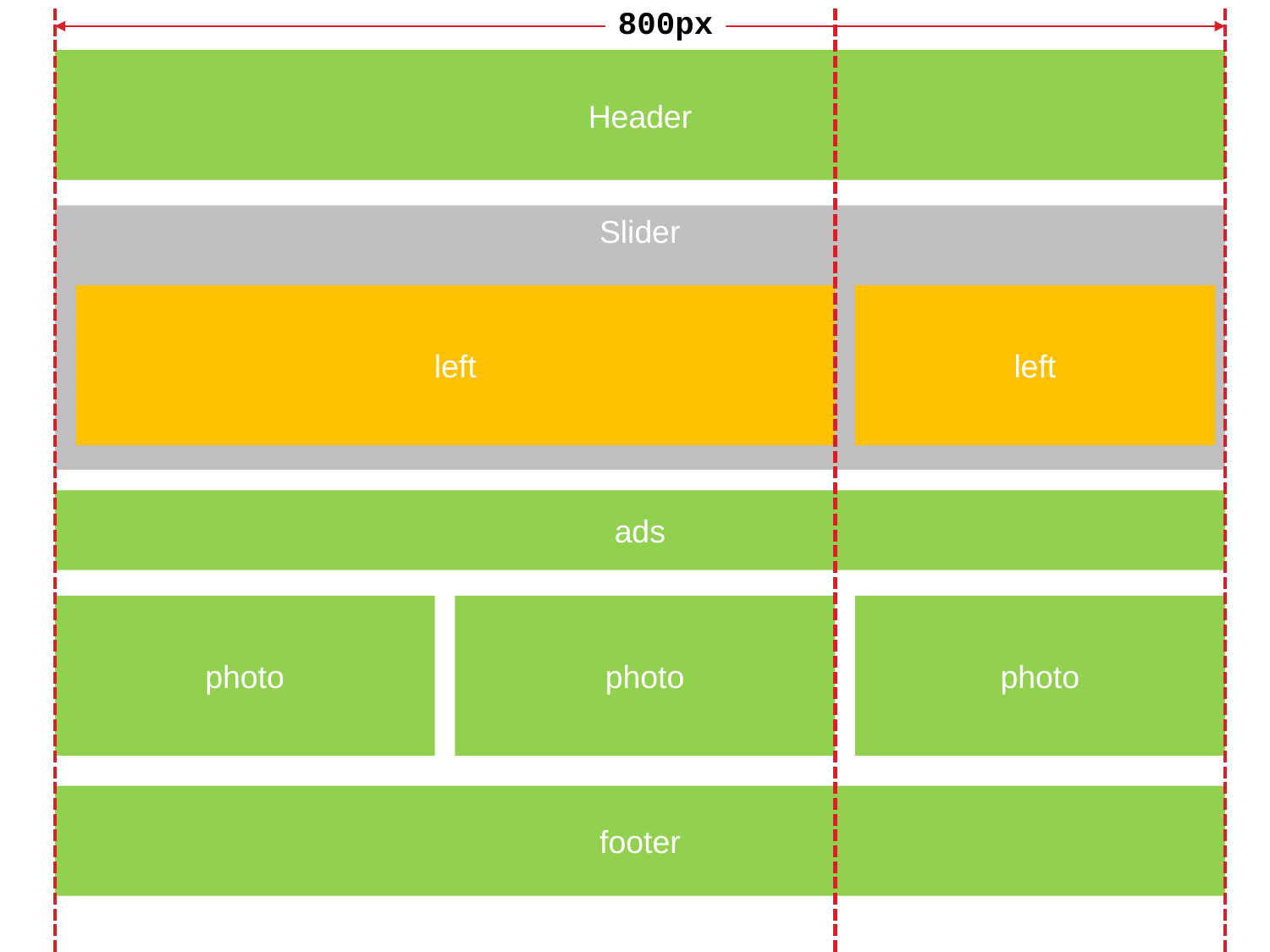

800px

Header
Slider
left
left
ads
photo
photo
photo
footer